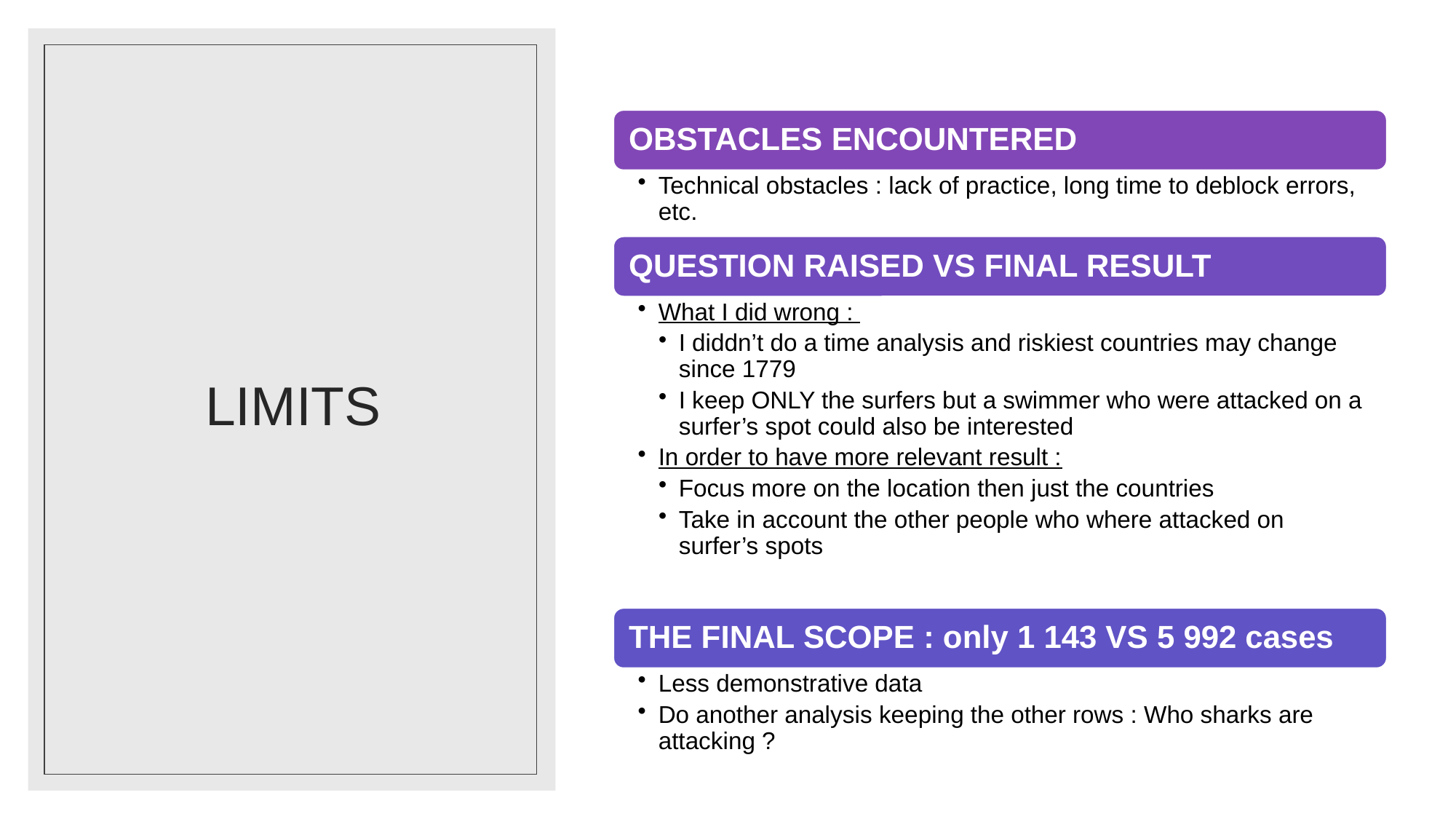

# LIMITS
OBSTACLES ENCOUNTERED
Technical obstacles : lack of practice, long time to deblock errors, etc.

QUESTION RAISED VS FINAL RESULT
What I did wrong :
I diddn’t do a time analysis and riskiest countries may change since 1779
I keep ONLY the surfers but a swimmer who were attacked on a surfer’s spot could also be interested
In order to have more relevant result :
Focus more on the location then just the countries
Take in account the other people who where attacked on surfer’s spots

THE FINAL SCOPE : only 1 143 VS 5 992 cases
Less demonstrative data
Do another analysis keeping the other rows : Who sharks are attacking ?